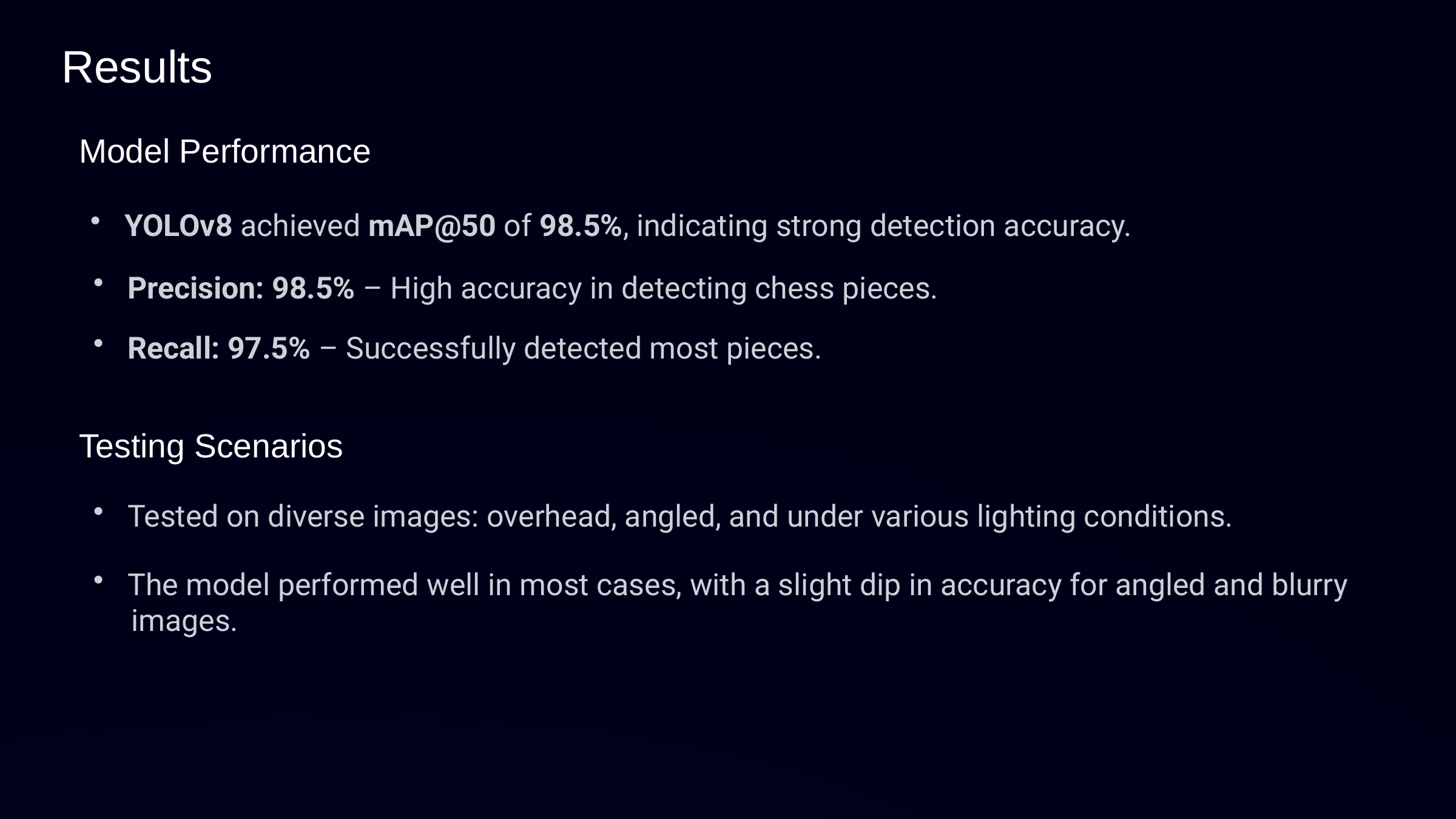

Results
Model Performance
YOLOv8 achieved mAP@50 of 98.5%, indicating strong detection accuracy.
Precision: 98.5% – High accuracy in detecting chess pieces.
Recall: 97.5% – Successfully detected most pieces.
Testing Scenarios
Tested on diverse images: overhead, angled, and under various lighting conditions.
The model performed well in most cases, with a slight dip in accuracy for angled and blurry
     images.